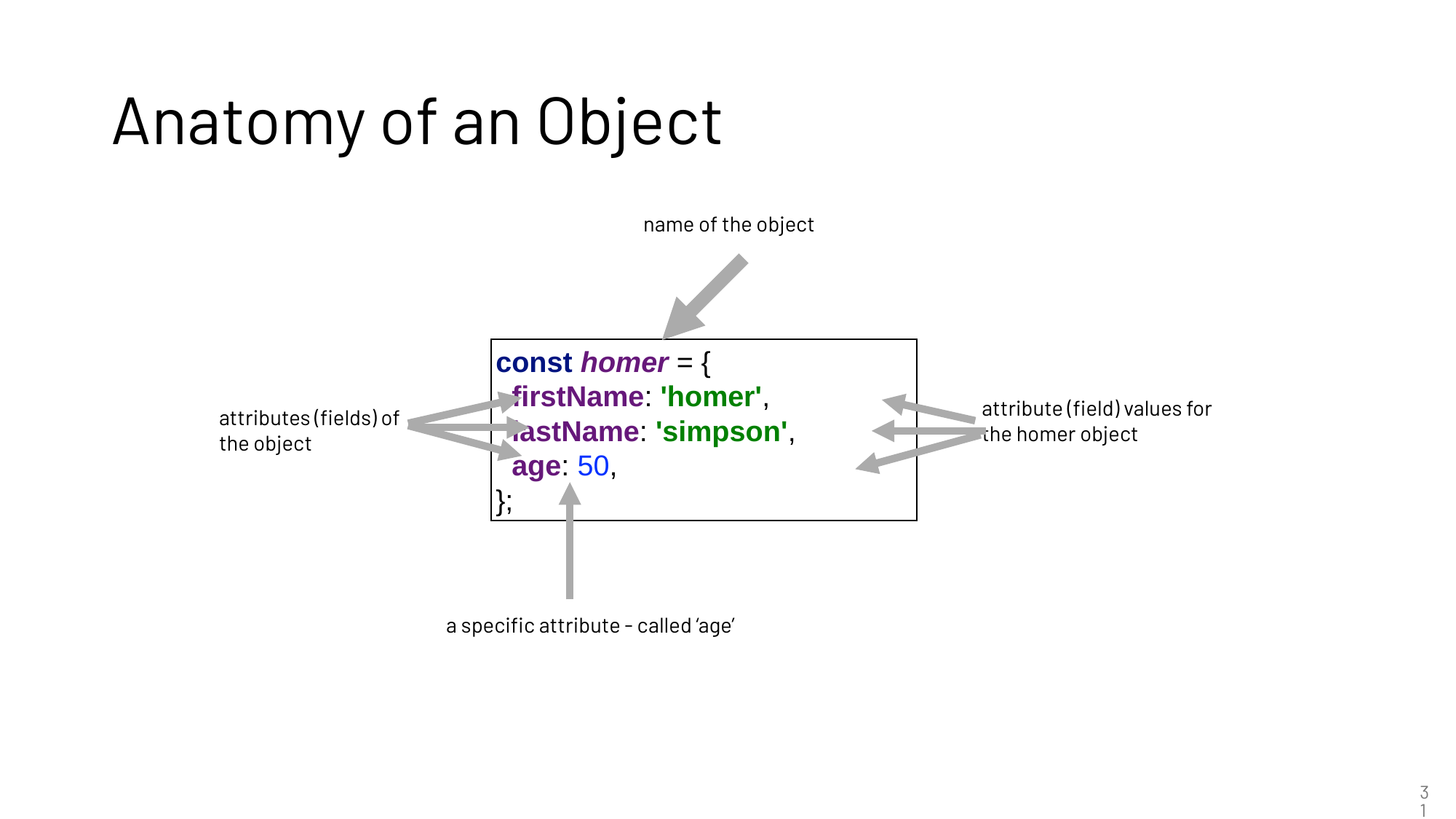

# Anatomy of an Object
name of the object

const homer = {
  firstName: 'homer',
  lastName: 'simpson',
  age: 50,
};
attribute (field) values for the homer object

attributes (fields) of the object

a specific attribute - called ‘age’
31